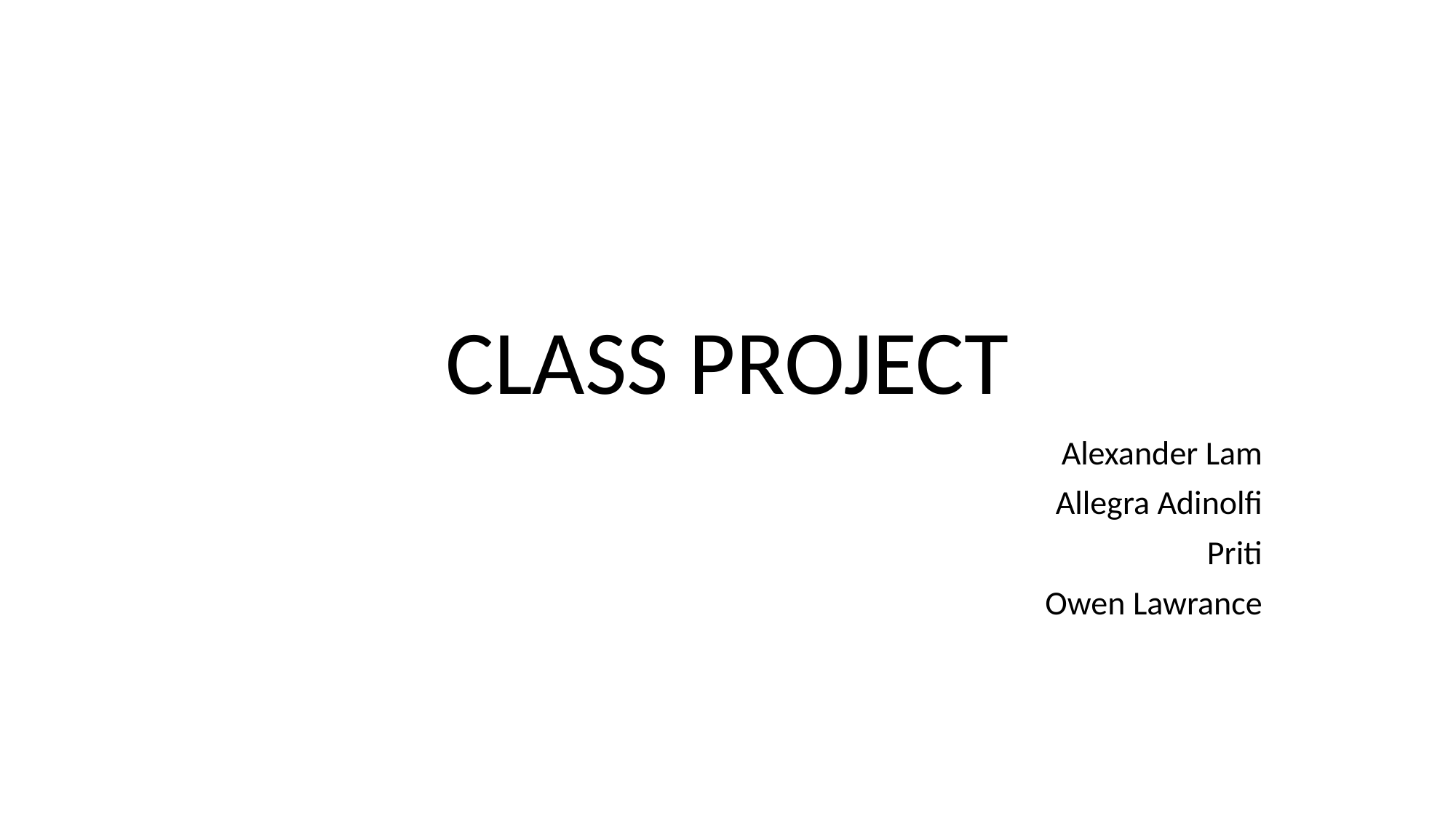

# CLASS PROJECT
Alexander Lam
Allegra Adinolfi
Priti
Owen Lawrance